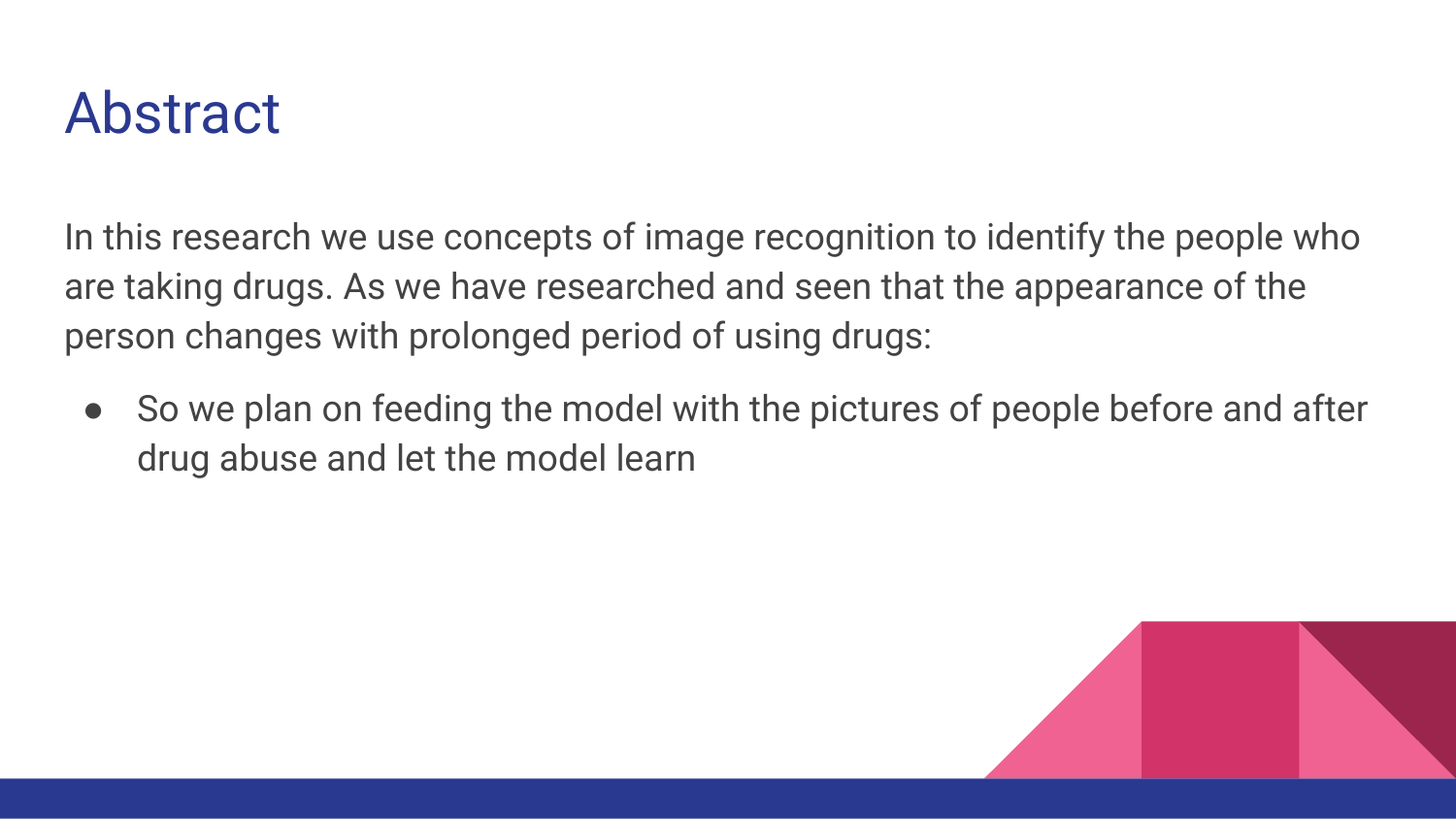

# Abstract
In this research we use concepts of image recognition to identify the people who are taking drugs. As we have researched and seen that the appearance of the person changes with prolonged period of using drugs:
So we plan on feeding the model with the pictures of people before and after drug abuse and let the model learn